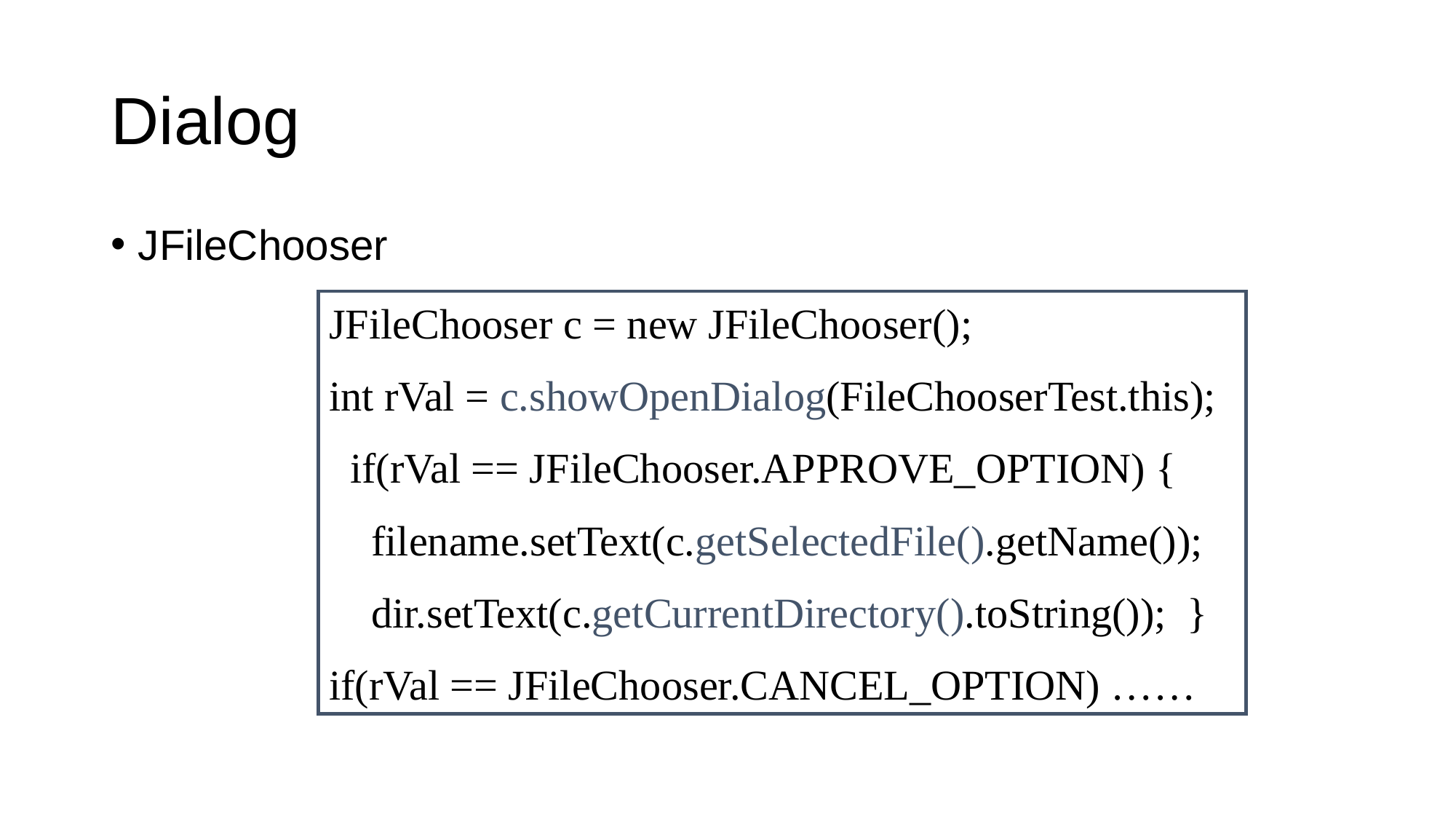

# Dialog
JFileChooser

JFileChooser c = new JFileChooser();
int rVal = c.showOpenDialog(FileChooserTest.this);
  if(rVal == JFileChooser.APPROVE_OPTION) {
    filename.setText(c.getSelectedFile().getName());
    dir.setText(c.getCurrentDirectory().toString());  }
if(rVal == JFileChooser.CANCEL_OPTION) ……